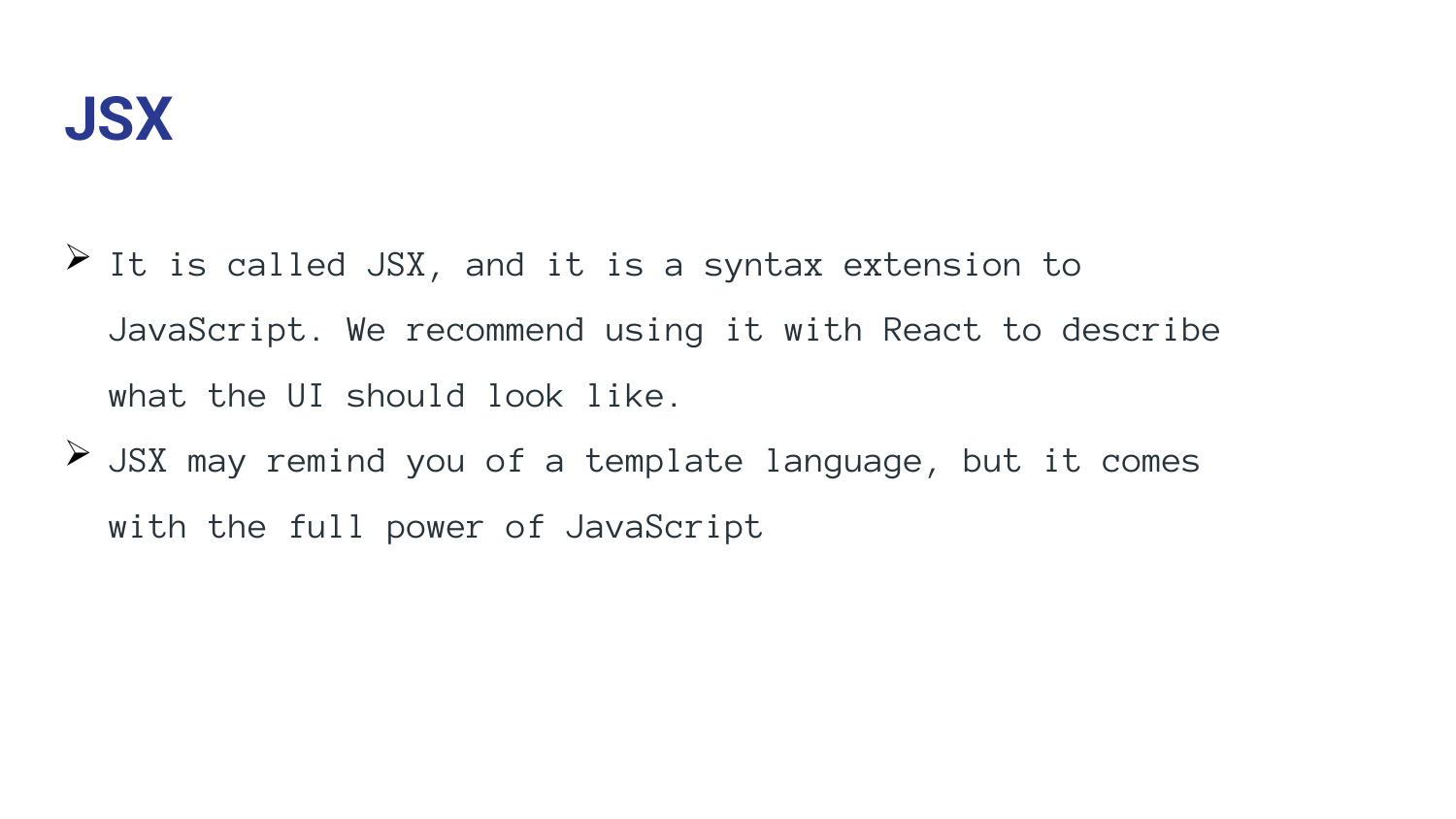

# JSX
It is called JSX, and it is a syntax extension to JavaScript. We recommend using it with React to describe what the UI should look like.
JSX may remind you of a template language, but it comes with the full power of JavaScript